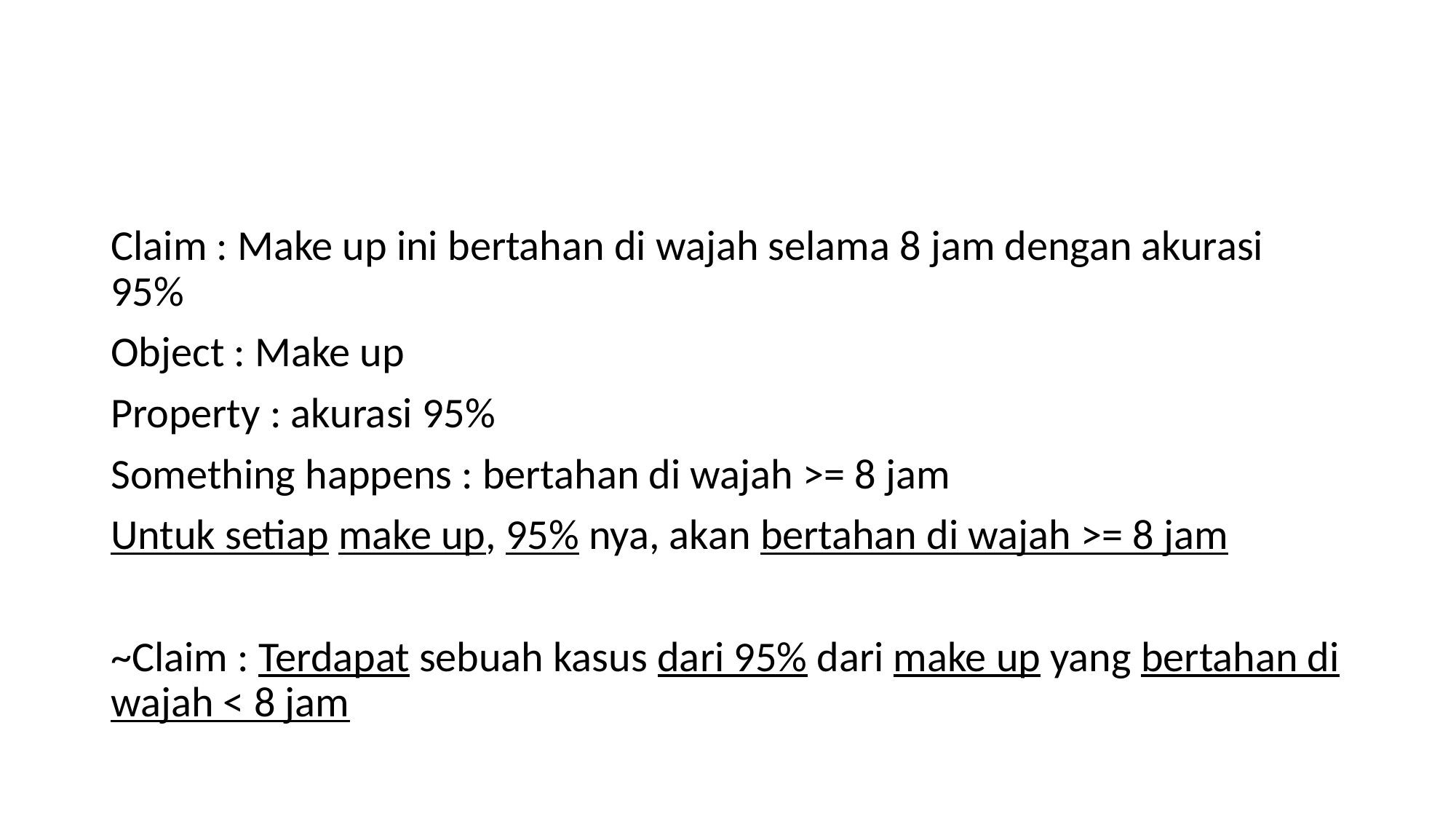

#
Claim : Make up ini bertahan di wajah selama 8 jam dengan akurasi 95%
Object : Make up
Property : akurasi 95%
Something happens : bertahan di wajah >= 8 jam
Untuk setiap make up, 95% nya, akan bertahan di wajah >= 8 jam

~Claim : Terdapat sebuah kasus dari 95% dari make up yang bertahan di wajah < 8 jam